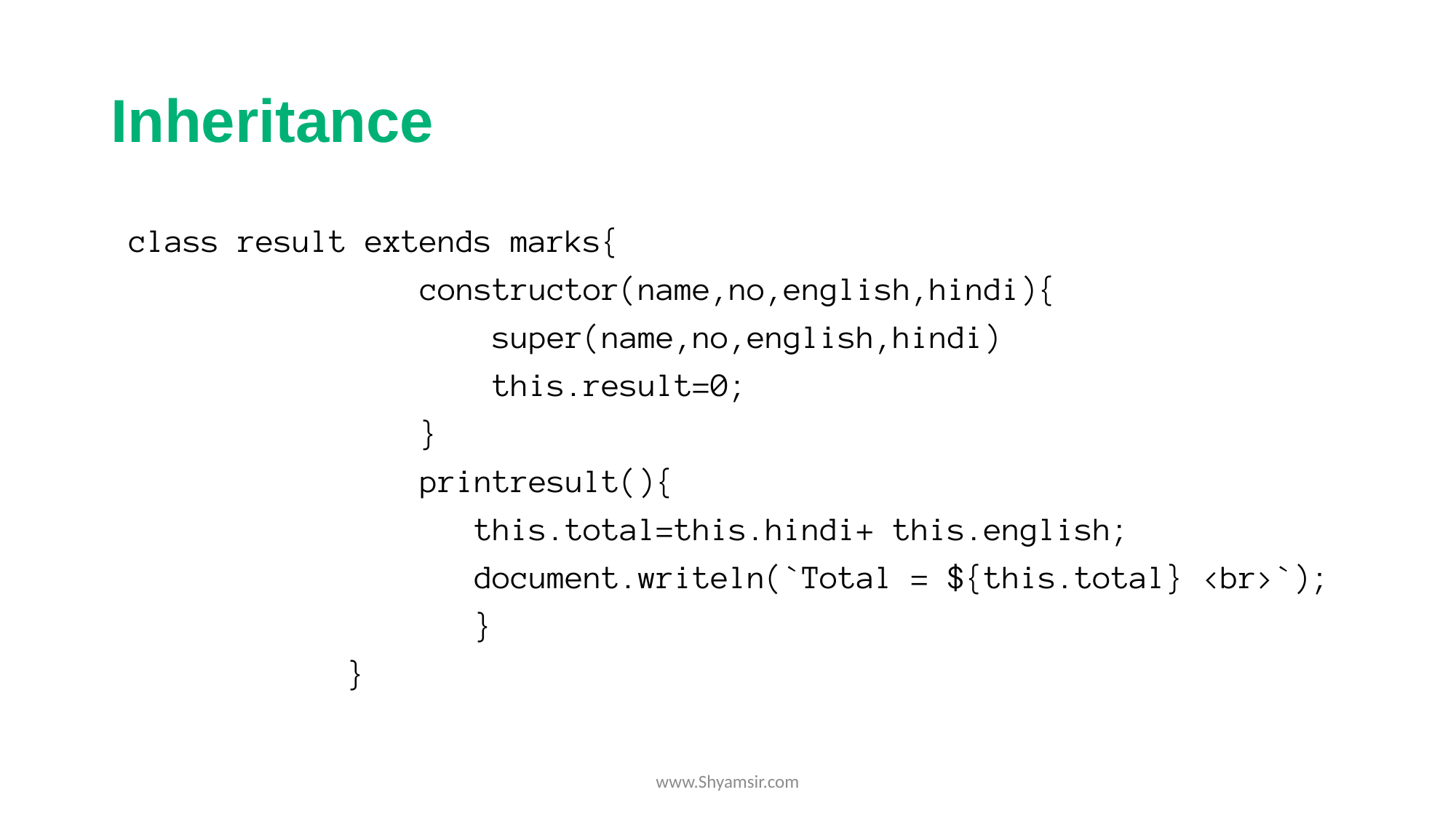

# Inheritance
 class result extends marks{
                 constructor(name,no,english,hindi){
                     super(name,no,english,hindi)
                     this.result=0;
                 }
                 printresult(){
                    this.total=this.hindi+ this.english;
                    document.writeln(`Total = ${this.total} <br>`);
                    }
             }
www.Shyamsir.com